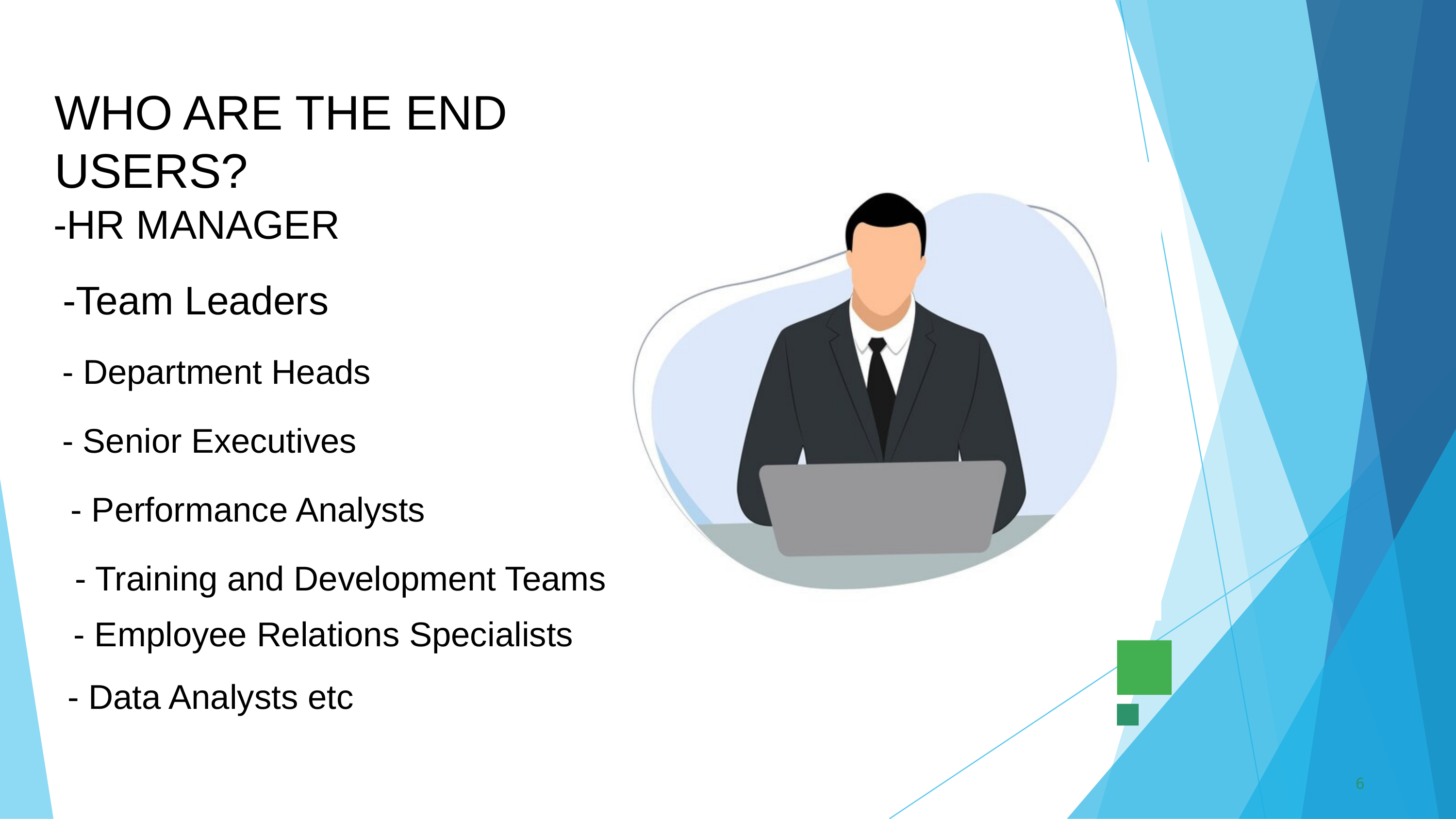

WHO ARE THE END USERS?

-HR MANAGER

-Team Leaders
 - Department Heads

- Senior Executives

- Performance Analysts
- Training and Development Teams
- Employee Relations Specialists

 - Data Analysts etc

6